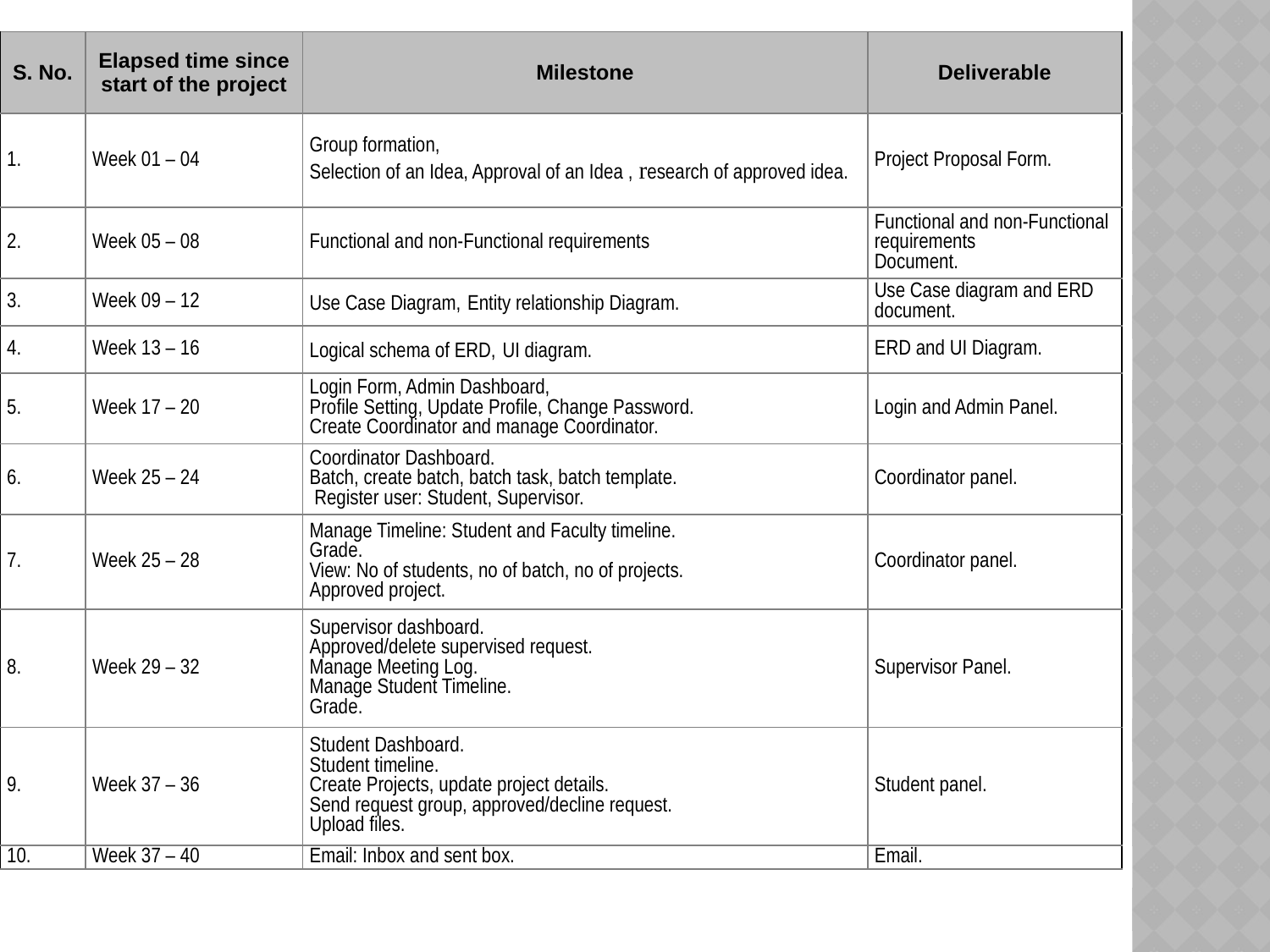

| S. No. | Elapsed time since start of the project | Milestone | Deliverable |
| --- | --- | --- | --- |
| 1. | Week 01 – 04 | Group formation, Selection of an Idea, Approval of an Idea , research of approved idea. | Project Proposal Form. |
| 2. | Week 05 – 08 | Functional and non-Functional requirements | Functional and non-Functional requirements Document. |
| 3. | Week 09 – 12 | Use Case Diagram, Entity relationship Diagram. | Use Case diagram and ERD document. |
| 4. | Week 13 – 16 | Logical schema of ERD, UI diagram. | ERD and UI Diagram. |
| 5. | Week 17 – 20 | Login Form, Admin Dashboard, Profile Setting, Update Profile, Change Password. Create Coordinator and manage Coordinator. | Login and Admin Panel. |
| 6. | Week 25 – 24 | Coordinator Dashboard. Batch, create batch, batch task, batch template. Register user: Student, Supervisor. | Coordinator panel. |
| 7. | Week 25 – 28 | Manage Timeline: Student and Faculty timeline. Grade. View: No of students, no of batch, no of projects. Approved project. | Coordinator panel. |
| 8. | Week 29 – 32 | Supervisor dashboard. Approved/delete supervised request. Manage Meeting Log. Manage Student Timeline. Grade. | Supervisor Panel. |
| 9. | Week 37 – 36 | Student Dashboard. Student timeline. Create Projects, update project details. Send request group, approved/decline request. Upload files. | Student panel. |
| 10. | Week 37 – 40 | Email: Inbox and sent box. | Email. |